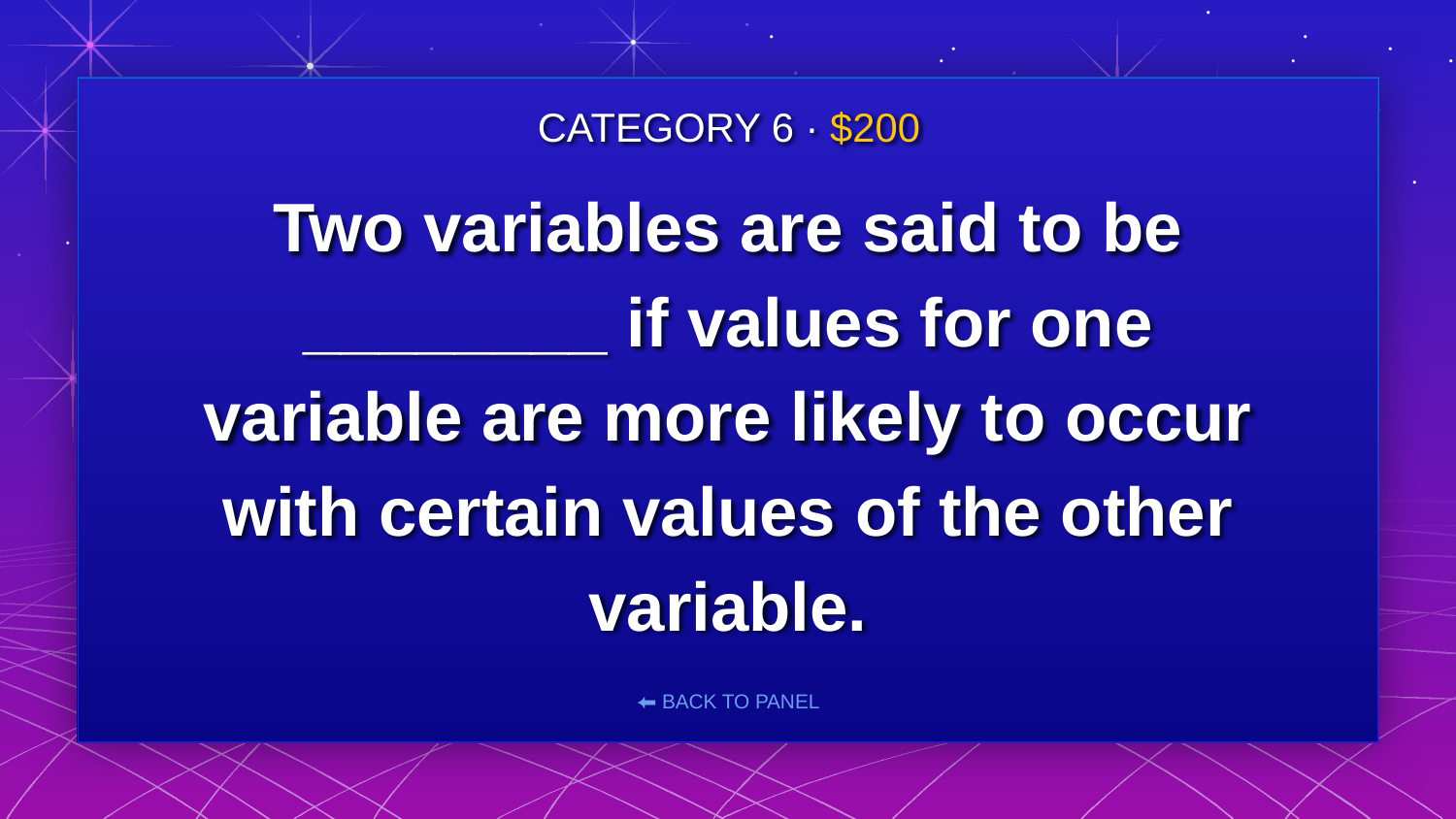

CATEGORY 6 · $200
# Two variables are said to be ________ if values for one variable are more likely to occur with certain values of the other variable.